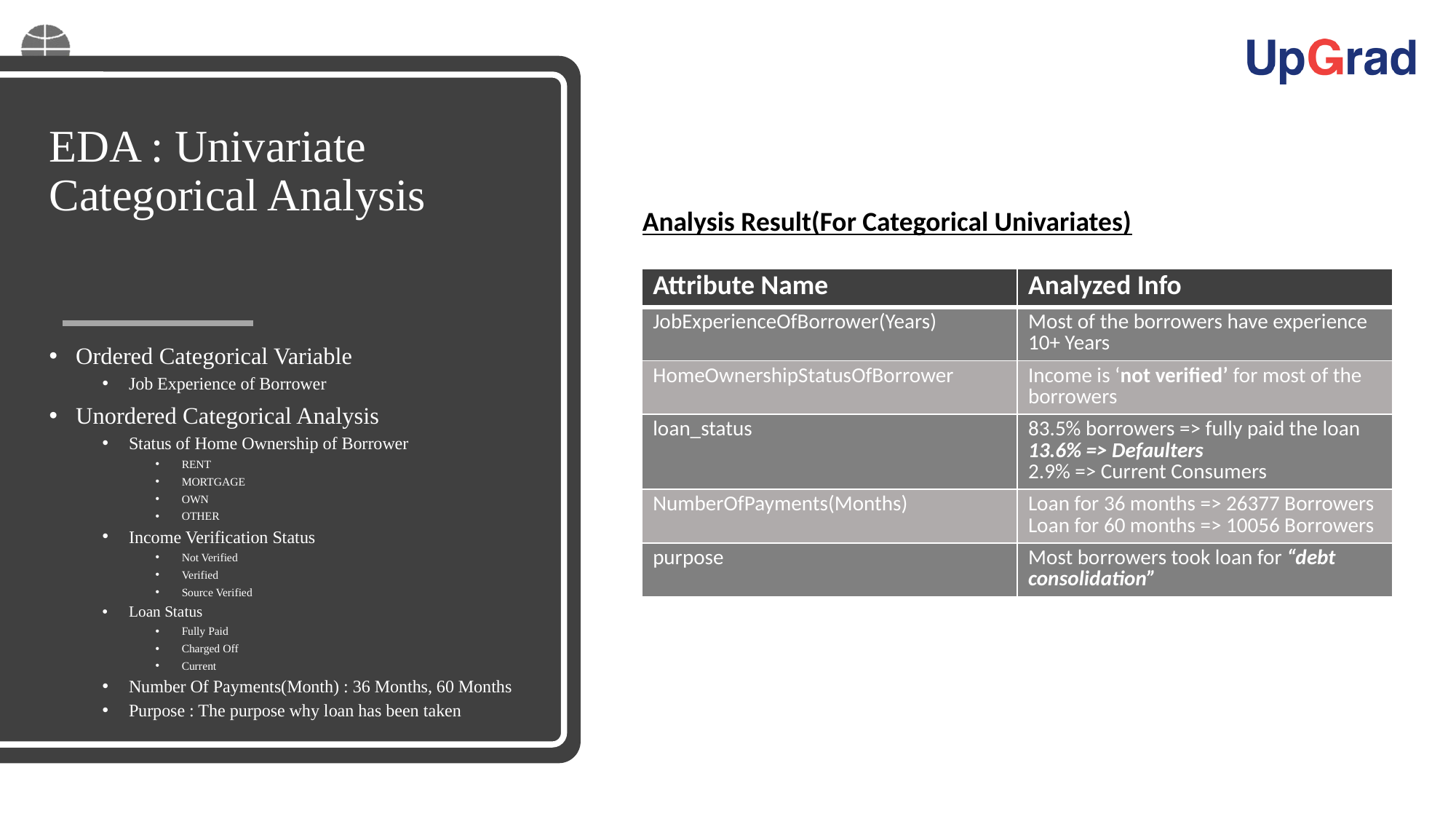

# EDA : Univariate Categorical Analysis

Analysis Result(For Categorical Univariates)
| Attribute Name | Analyzed Info |
| --- | --- |
| JobExperienceOfBorrower(Years) | Most of the borrowers have experience 10+ Years |
| HomeOwnershipStatusOfBorrower | Income is ‘not verified’ for most of the borrowers |
| loan\_status | 83.5% borrowers => fully paid the loan 13.6% => Defaulters  2.9% => Current Consumers |
| NumberOfPayments(Months) | Loan for 36 months => 26377 Borrowers Loan for 60 months => 10056 Borrowers |
| purpose | Most borrowers took loan for “debt consolidation” |
Ordered Categorical Variable
Job Experience of Borrower
Unordered Categorical Analysis
Status of Home Ownership of Borrower
RENT
MORTGAGE
OWN
OTHER
Income Verification Status
Not Verified
Verified
Source Verified
Loan Status
Fully Paid
Charged Off
Current
Number Of Payments(Month) : 36 Months, 60 Months
Purpose : The purpose why loan has been taken